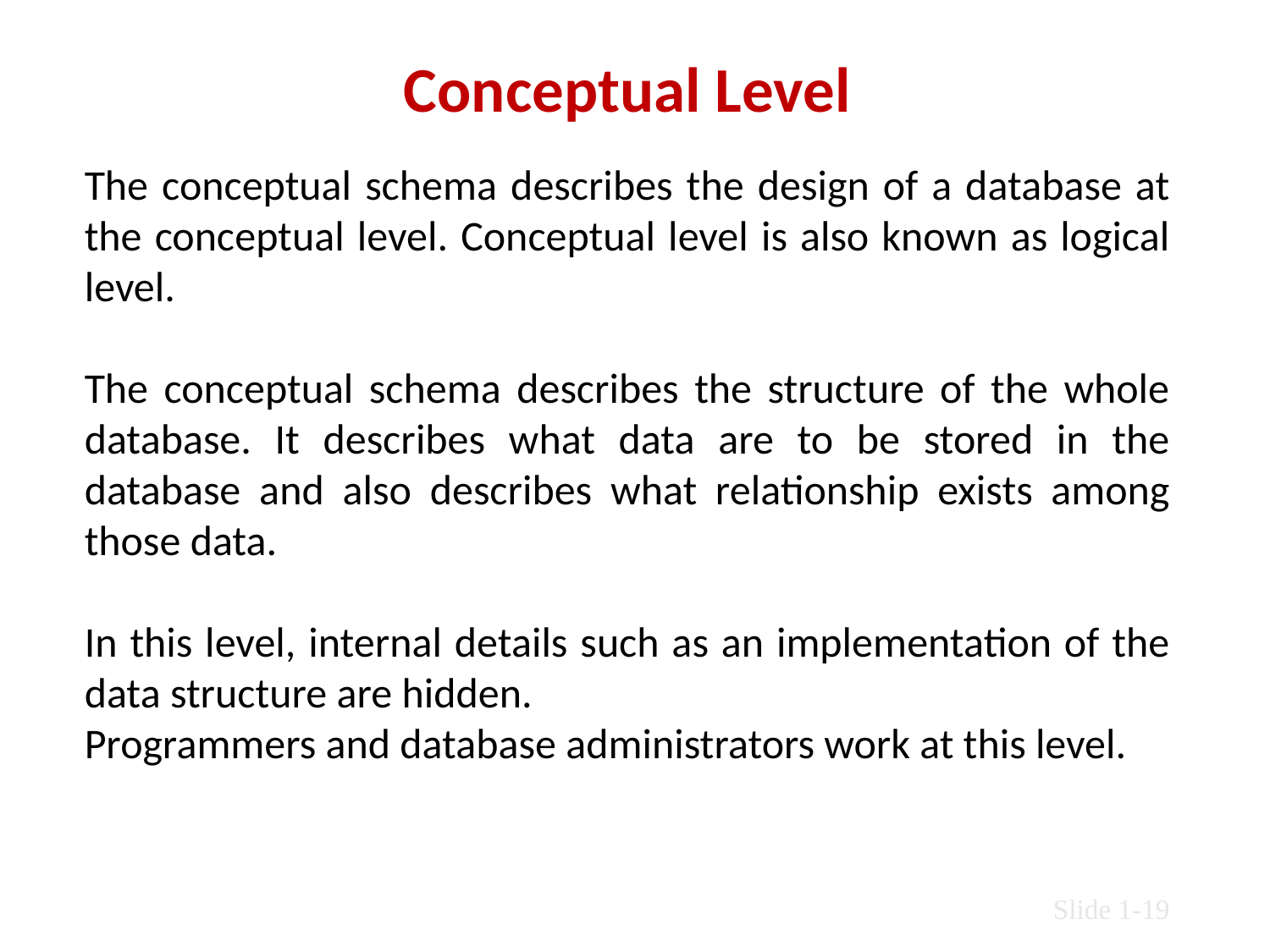

Conceptual Level
The conceptual schema describes the design of a database at the conceptual level. Conceptual level is also known as logical level.

The conceptual schema describes the structure of the whole database. It describes what data are to be stored in the database and also describes what relationship exists among those data.

In this level, internal details such as an implementation of the data structure are hidden.
Programmers and database administrators work at this level.
Slide 1-19